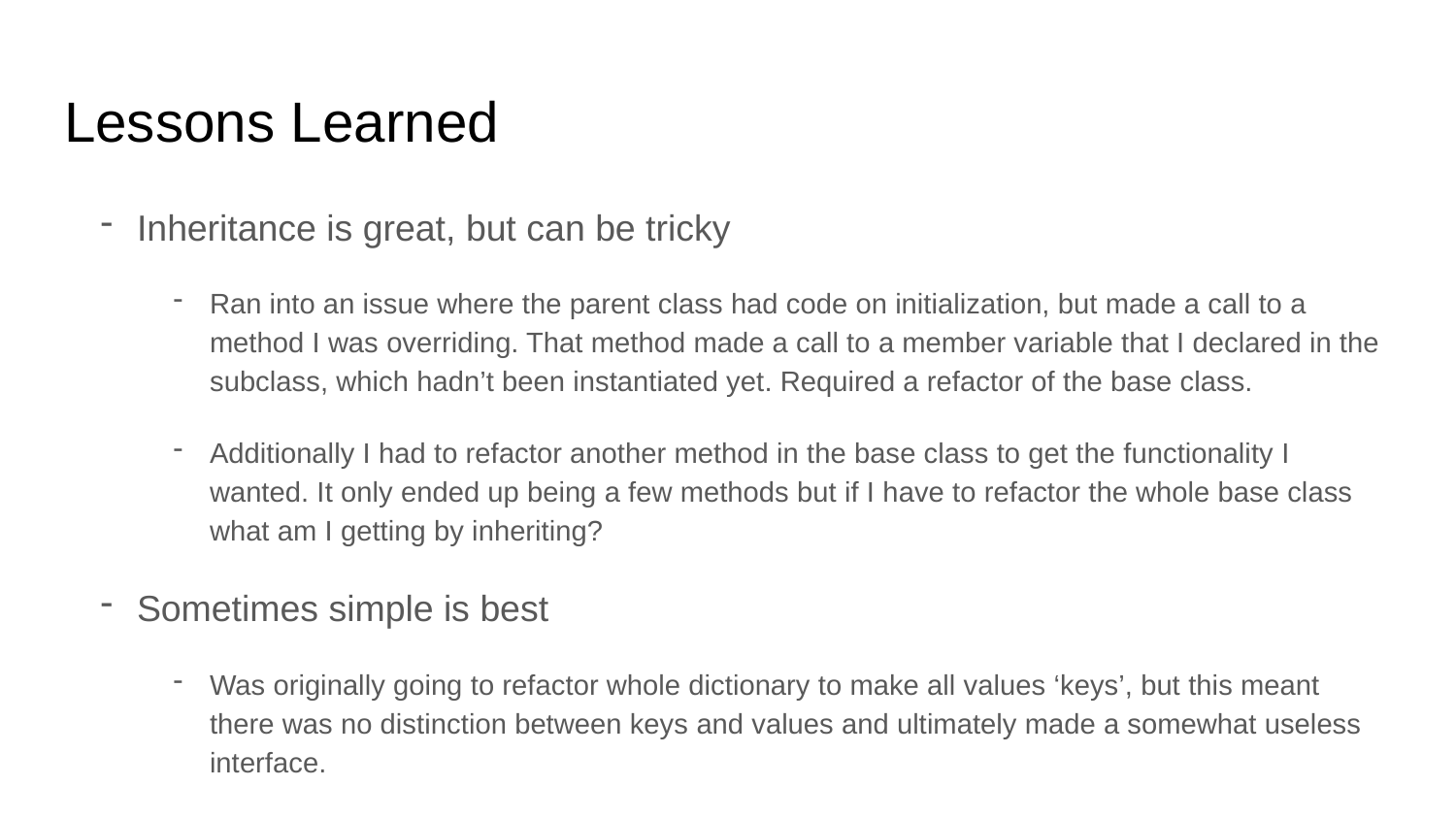

# Lessons Learned
Inheritance is great, but can be tricky
Ran into an issue where the parent class had code on initialization, but made a call to a method I was overriding. That method made a call to a member variable that I declared in the subclass, which hadn’t been instantiated yet. Required a refactor of the base class.
Additionally I had to refactor another method in the base class to get the functionality I wanted. It only ended up being a few methods but if I have to refactor the whole base class what am I getting by inheriting?
Sometimes simple is best
Was originally going to refactor whole dictionary to make all values ‘keys’, but this meant there was no distinction between keys and values and ultimately made a somewhat useless interface.
Better just modifying a few methods to add practical functionality